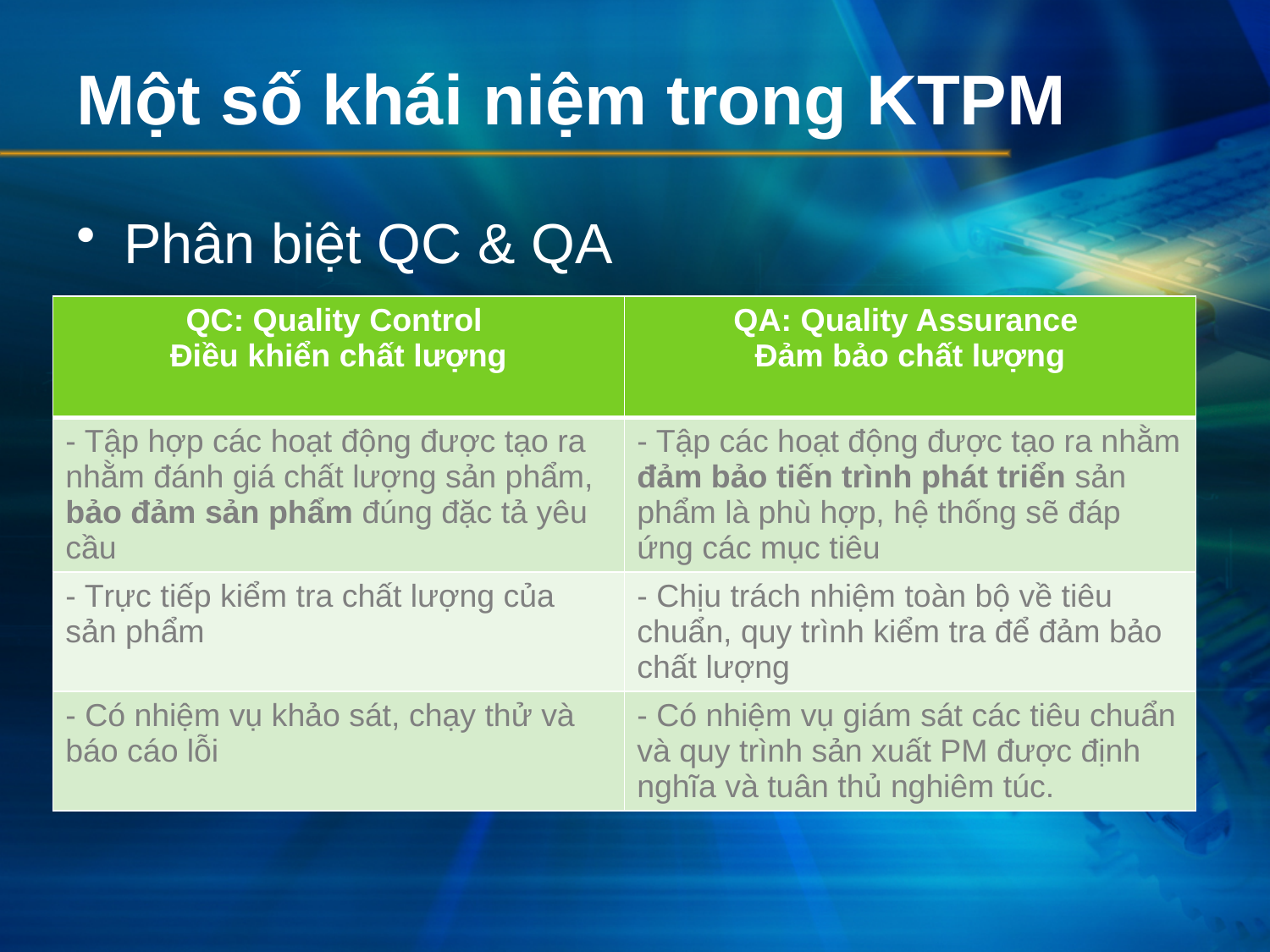

# Một số khái niệm trong KTPM
Phân biệt QC & QA

| QC: Quality Control Điều khiển chất lượng | QA: Quality Assurance Đảm bảo chất lượng |
| --- | --- |
| - Tập hợp các hoạt động được tạo ra nhằm đánh giá chất lượng sản phẩm, bảo đảm sản phẩm đúng đặc tả yêu cầu | - Tập các hoạt động được tạo ra nhằm đảm bảo tiến trình phát triển sản phẩm là phù hợp, hệ thống sẽ đáp ứng các mục tiêu |
| - Trực tiếp kiểm tra chất lượng của sản phẩm | - Chịu trách nhiệm toàn bộ về tiêu chuẩn, quy trình kiểm tra để đảm bảo chất lượng |
| - Có nhiệm vụ khảo sát, chạy thử và báo cáo lỗi | - Có nhiệm vụ giám sát các tiêu chuẩn và quy trình sản xuất PM được định nghĩa và tuân thủ nghiêm túc. |